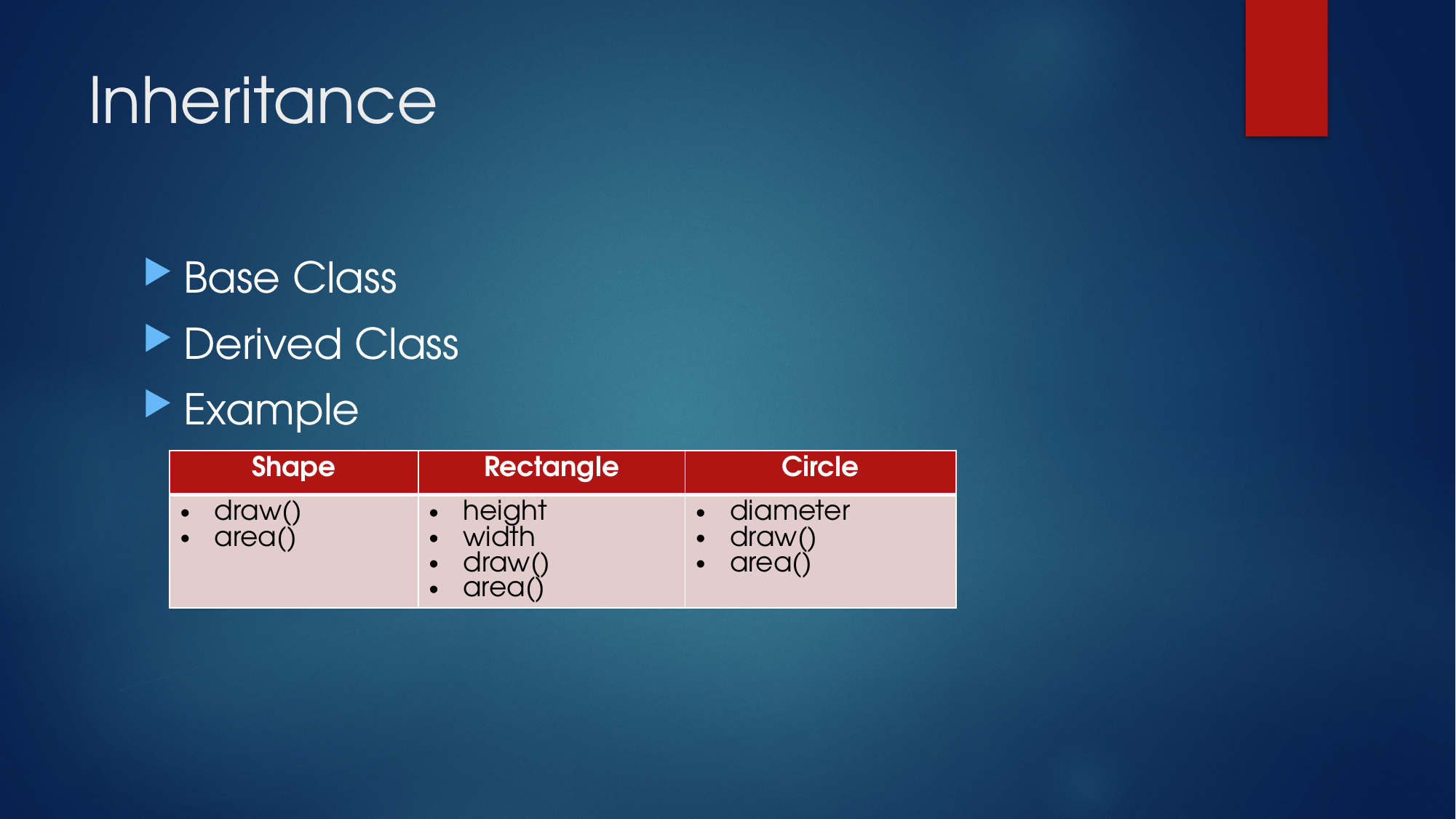

# Inheritance
Base Class
Derived Class
Example

| Shape | Rectangle | Circle |
| --- | --- | --- |
| draw() area() | height width draw() area() | diameter draw() area() |